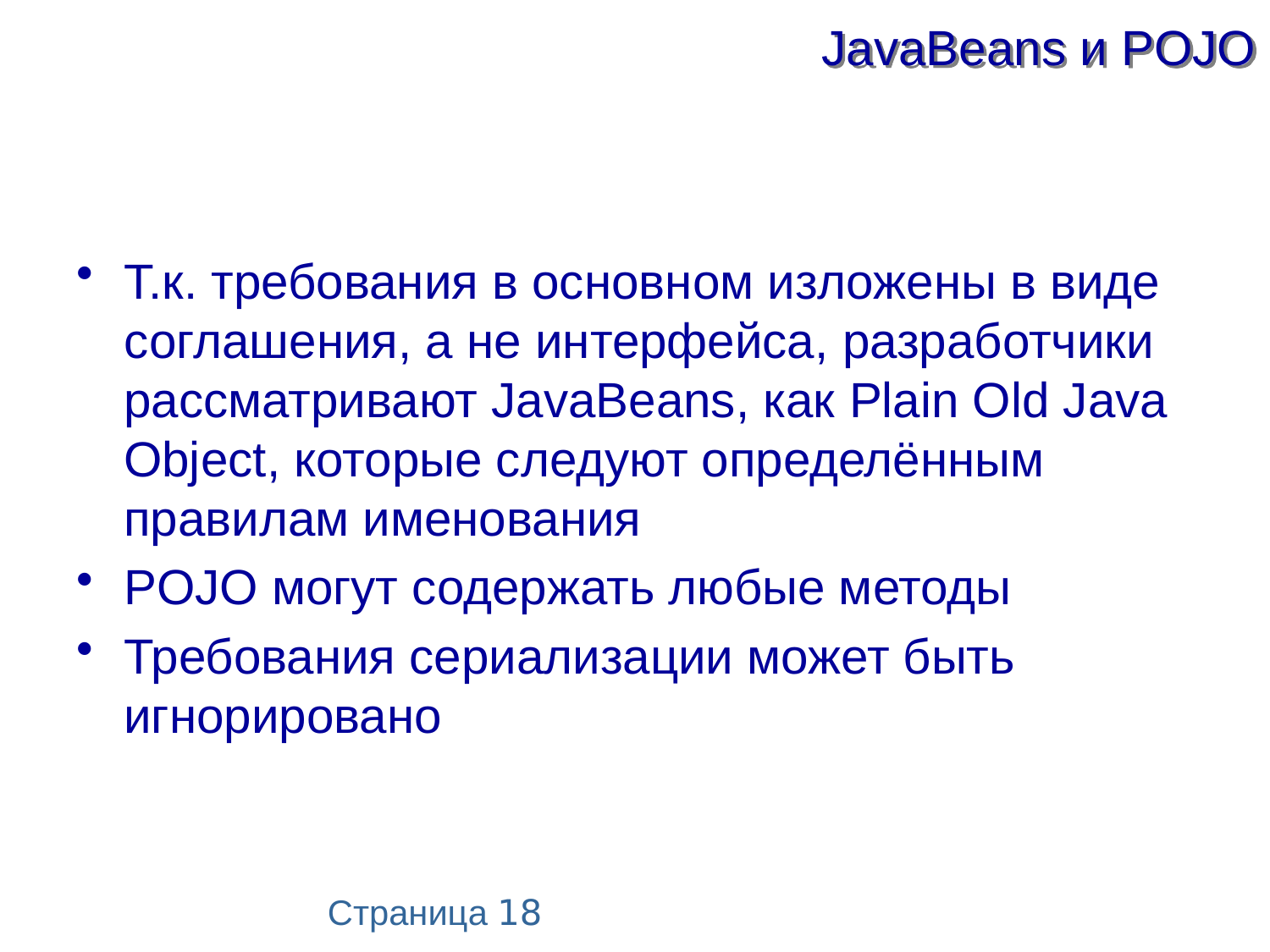

# JavaBeans и POJO
Т.к. требования в основном изложены в виде соглашения, а не интерфейса, разработчики рассматривают JavaBeans, как Plain Old Java Object, которые следуют определённым правилам именования
POJO могут содержать любые методы
Требования сериализации может быть игнорировано
Страница 18